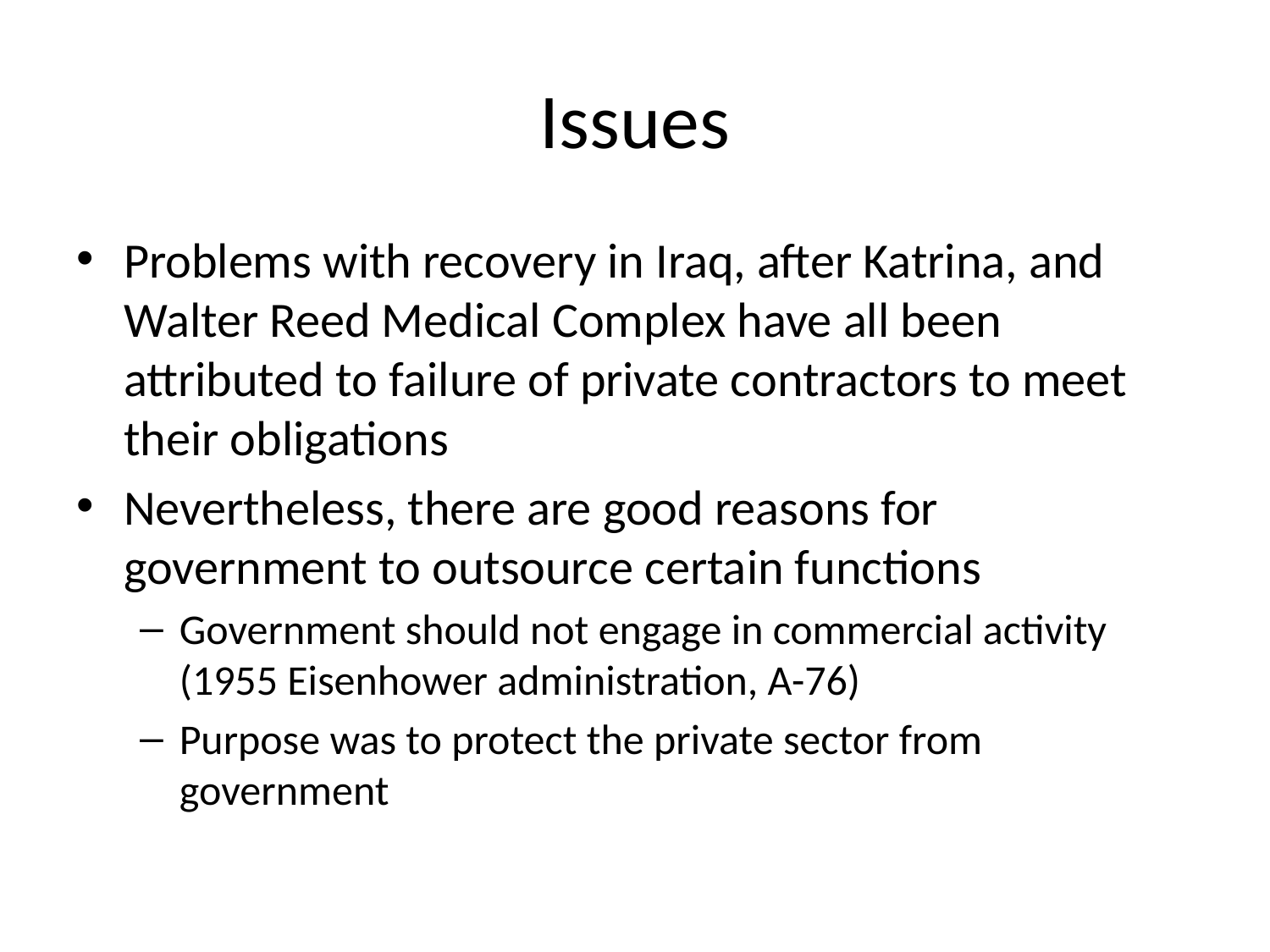

# Issues
Problems with recovery in Iraq, after Katrina, and Walter Reed Medical Complex have all been attributed to failure of private contractors to meet their obligations
Nevertheless, there are good reasons for government to outsource certain functions
Government should not engage in commercial activity (1955 Eisenhower administration, A-76)
Purpose was to protect the private sector from government